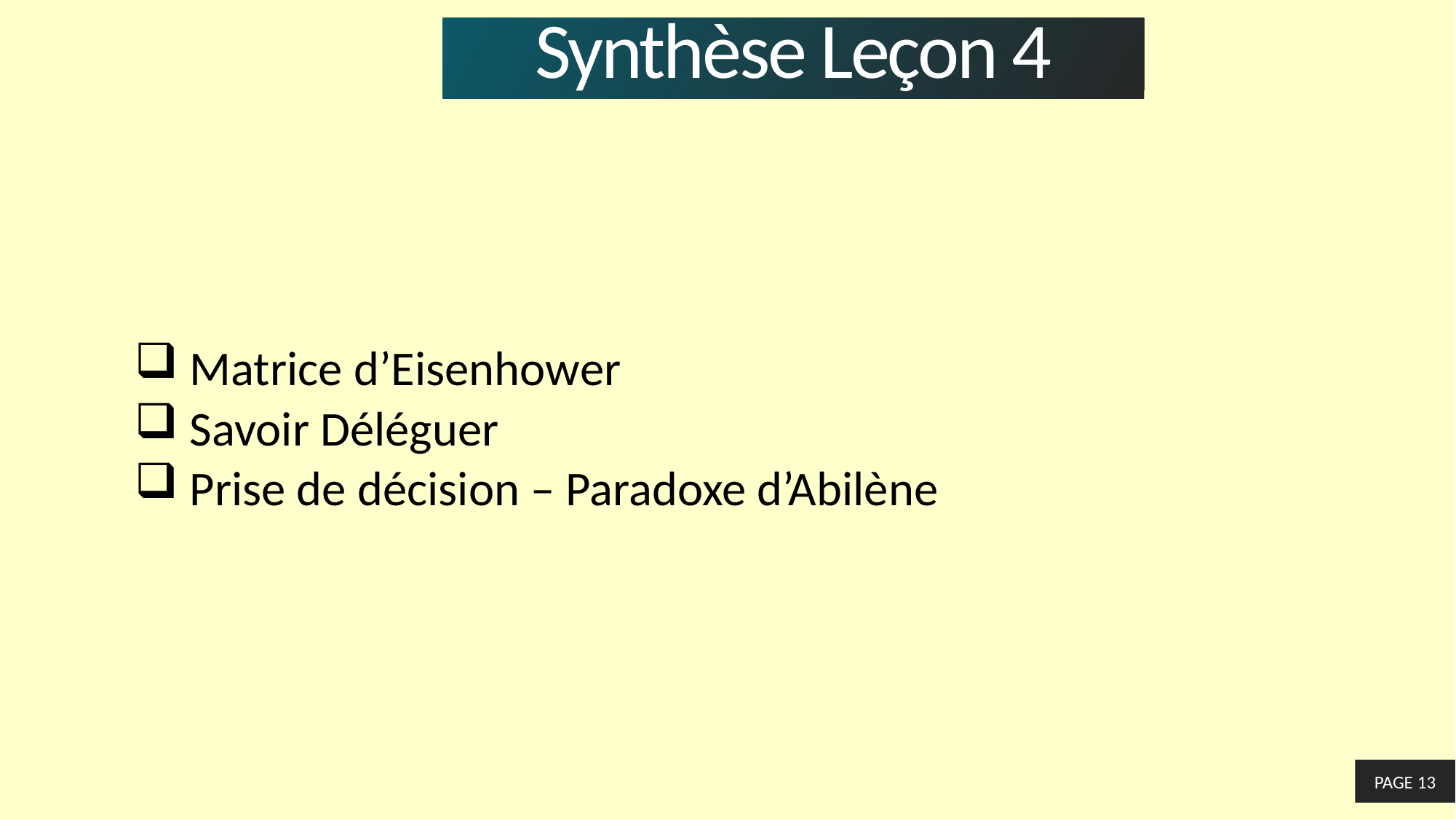

Synthèse Leçon 4

Matrice d’Eisenhower
Savoir Déléguer
Prise de décision – Paradoxe d’Abilène

PAGE 13